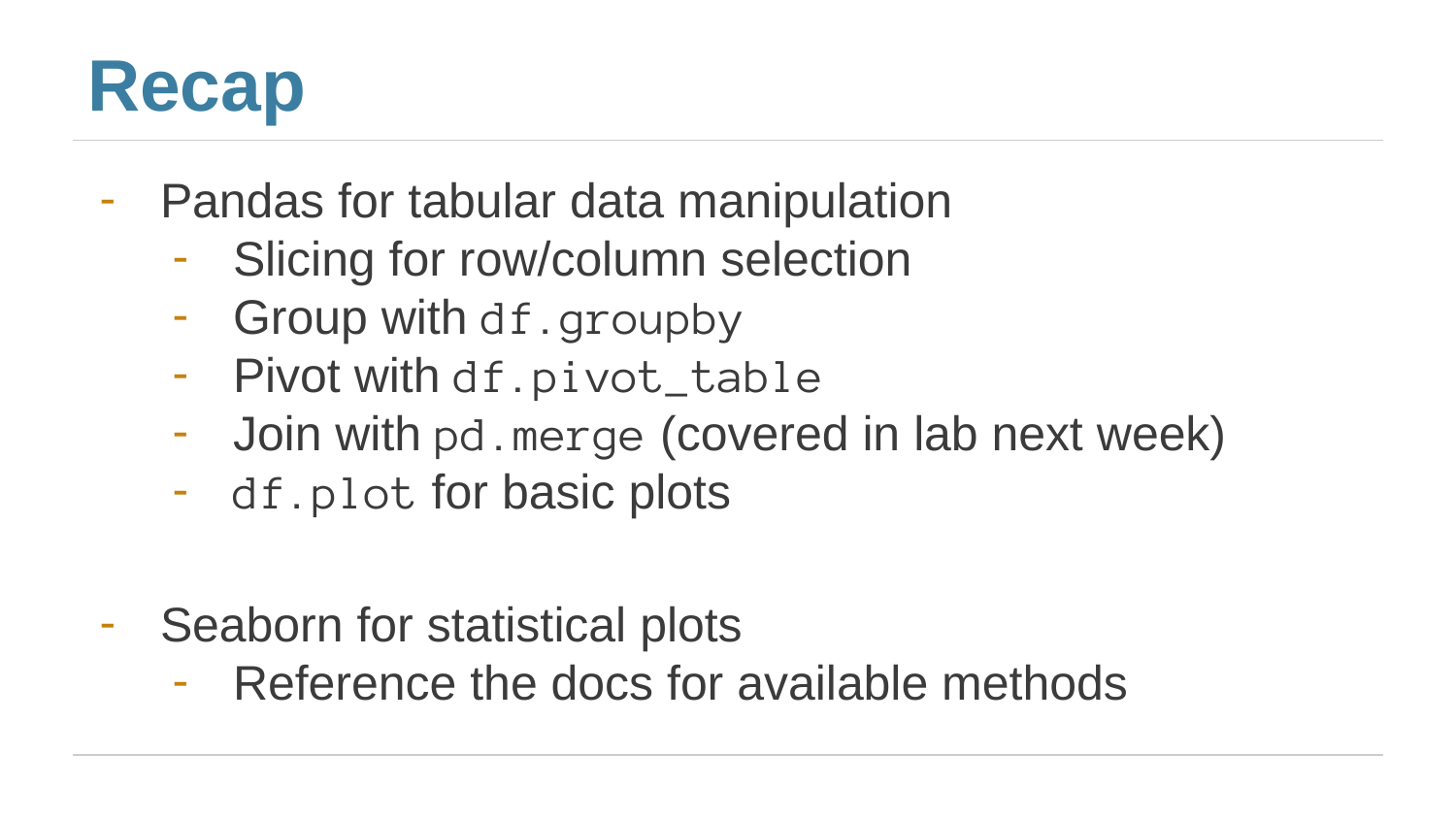

# Recap
Pandas for tabular data manipulation
Slicing for row/column selection
Group with df.groupby
Pivot with df.pivot_table
Join with pd.merge (covered in lab next week)
df.plot for basic plots

Seaborn for statistical plots
Reference the docs for available methods